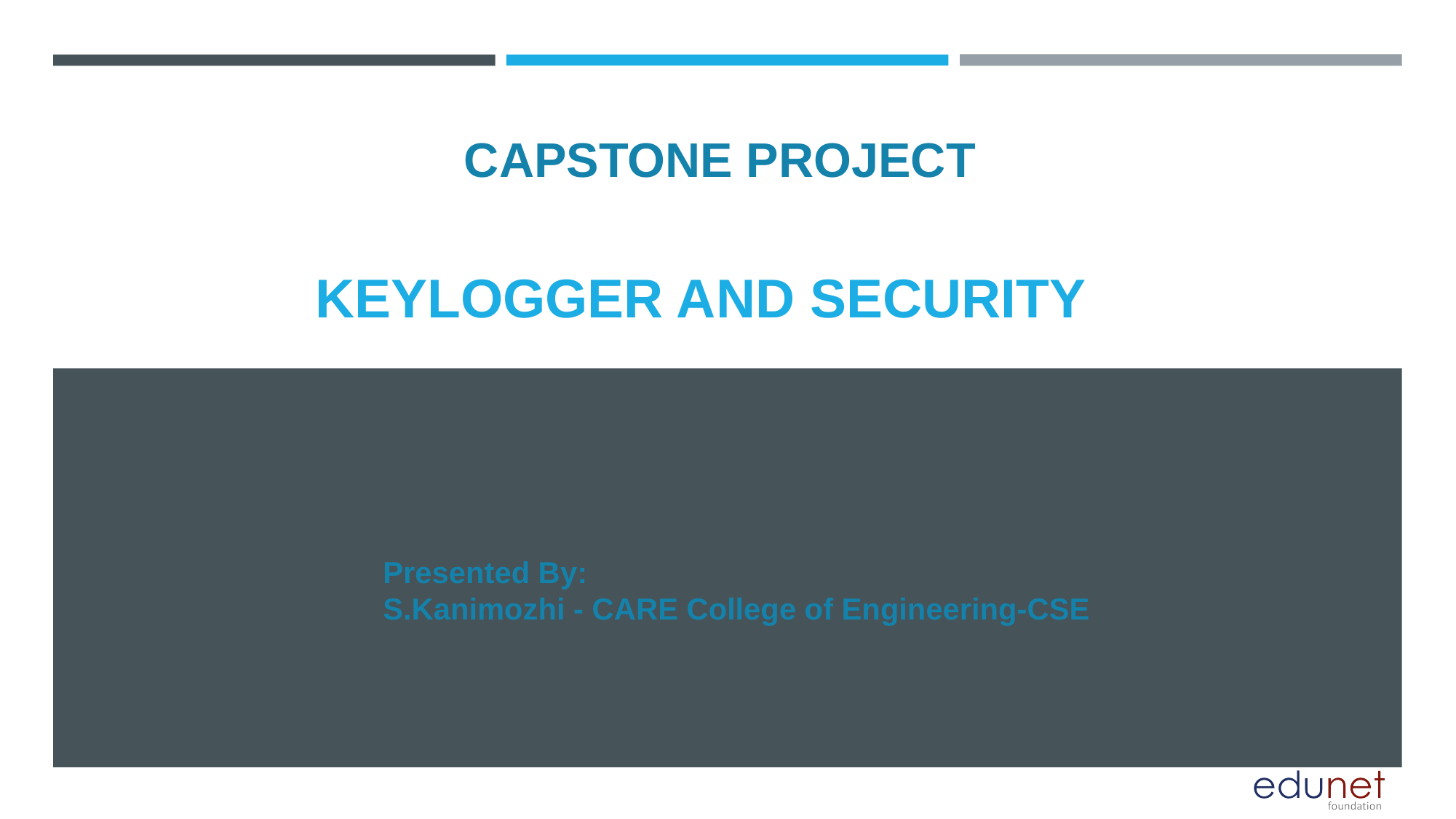

CAPSTONE PROJECT
# KEYLOGGER AND SECURITY
Presented By:
S.Kanimozhi - CARE College of Engineering-CSE